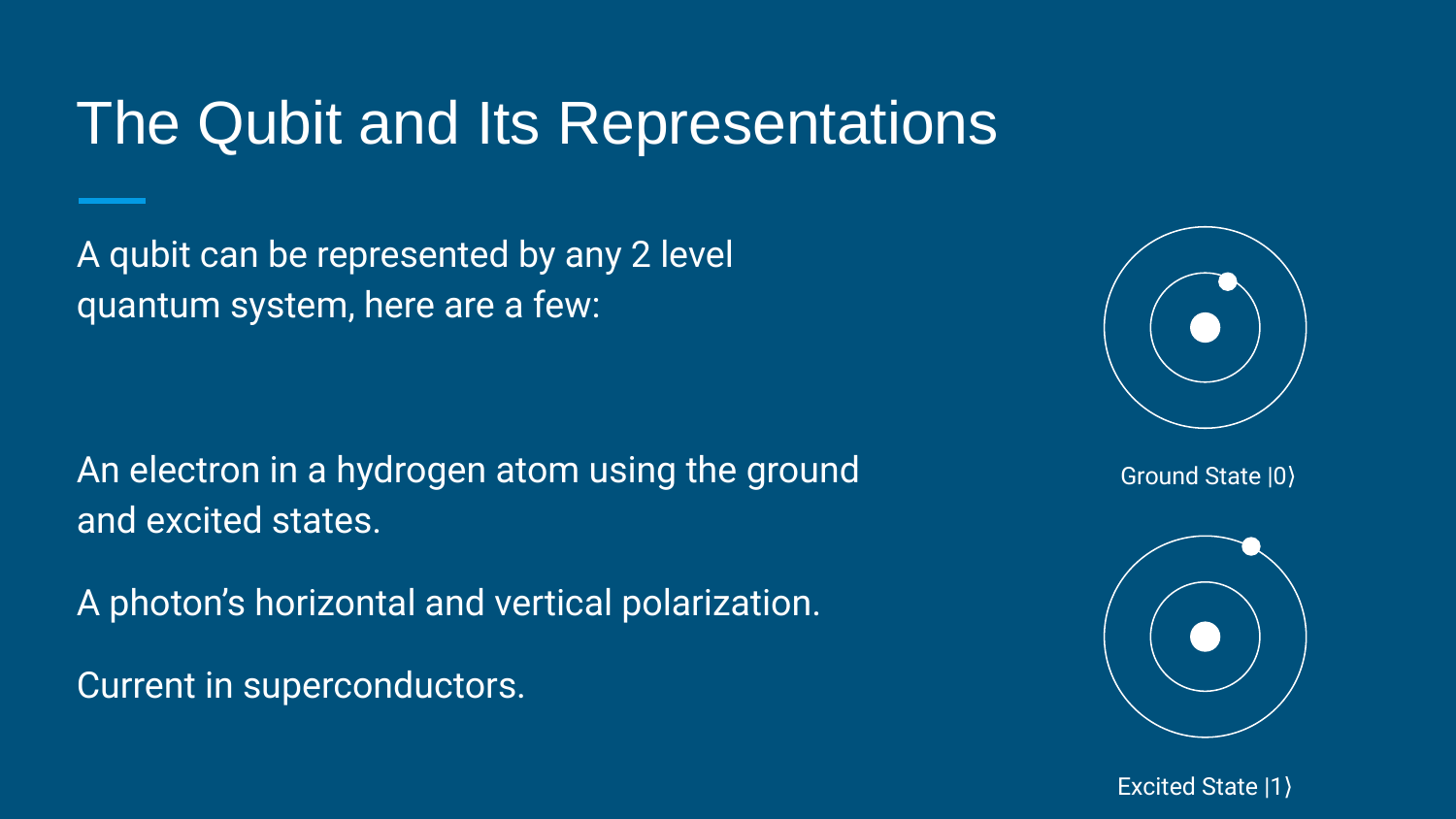

# The Qubit and Its Representations
A qubit can be represented by any 2 level quantum system, here are a few:

An electron in a hydrogen atom using the ground and excited states.
A photon’s horizontal and vertical polarization.
Current in superconductors.

Ground State |0⟩

Excited State |1⟩